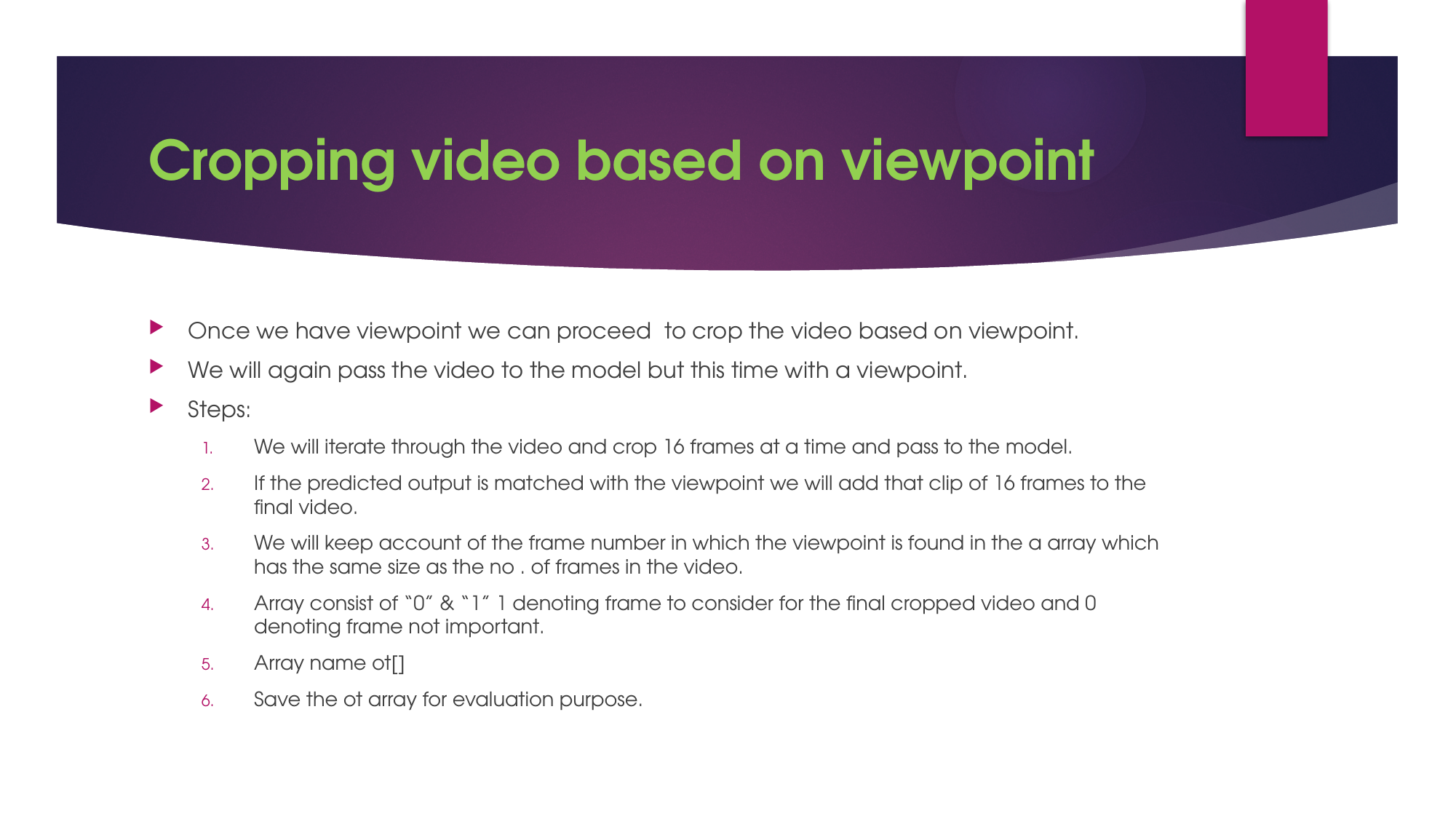

# Cropping video based on viewpoint
Once we have viewpoint we can proceed  to crop the video based on viewpoint.
We will again pass the video to the model but this time with a viewpoint.
Steps:
We will iterate through the video and crop 16 frames at a time and pass to the model.
If the predicted output is matched with the viewpoint we will add that clip of 16 frames to the final video.
We will keep account of the frame number in which the viewpoint is found in the a array which has the same size as the no . of frames in the video.
Array consist of “0” & “1” 1 denoting frame to consider for the final cropped video and 0 denoting frame not important.
Array name ot[]
Save the ot array for evaluation purpose.